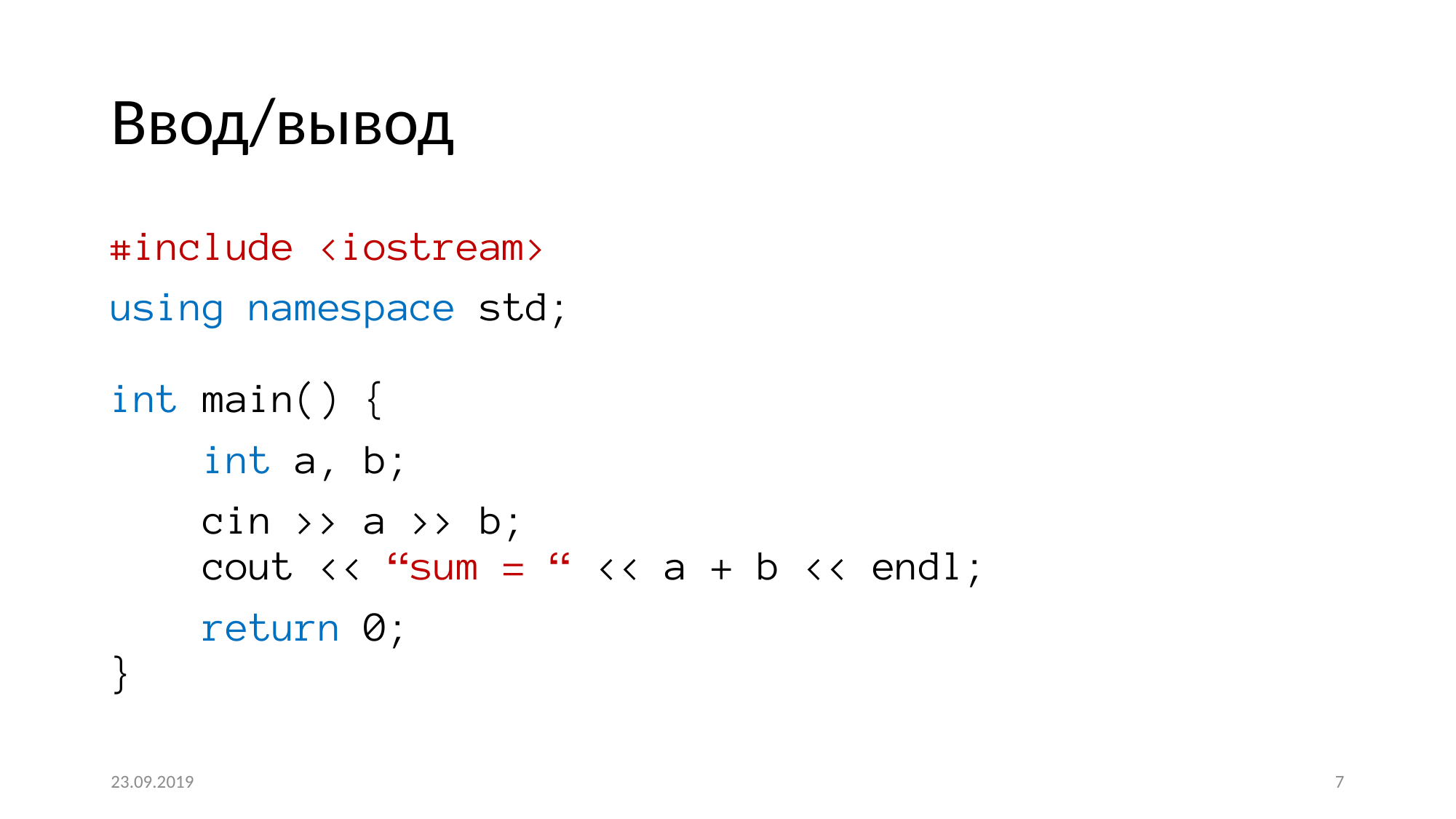

# Ввод/вывод
#include <iostream>
using namespace std;
int main() {
    int a, b;
    cin >> a >> b;
    cout << “sum = “ << a + b << endl;
    return 0;
}

23.09.2019
7